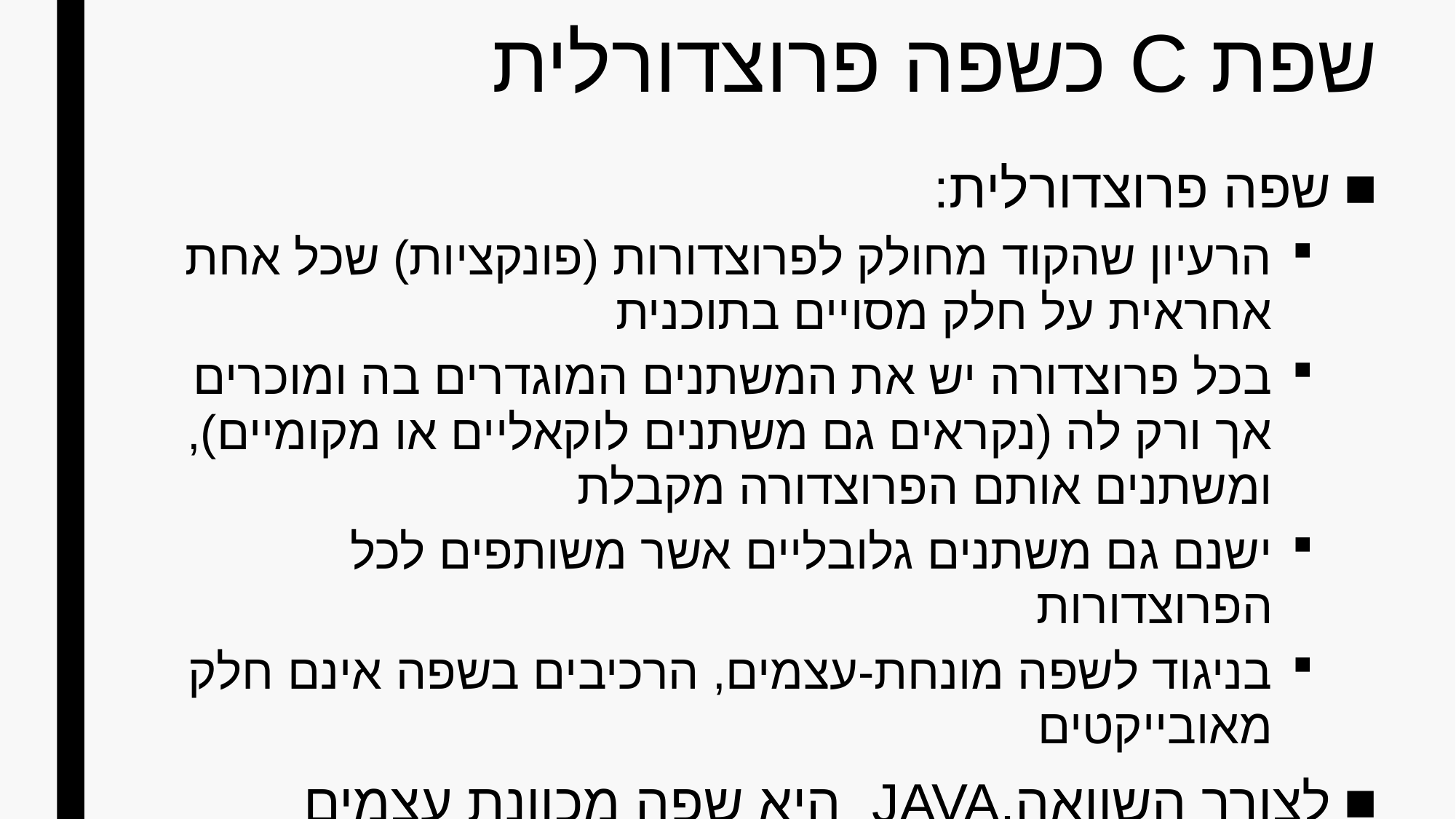

# שפת C כשפה פרוצדורלית
שפה פרוצדורלית:
הרעיון שהקוד מחולק לפרוצדורות (פונקציות) שכל אחת אחראית על חלק מסויים בתוכנית
בכל פרוצדורה יש את המשתנים המוגדרים בה ומוכרים אך ורק לה (נקראים גם משתנים לוקאליים או מקומיים), ומשתנים אותם הפרוצדורה מקבלת
ישנם גם משתנים גלובליים אשר משותפים לכל הפרוצדורות
בניגוד לשפה מונחת-עצמים, הרכיבים בשפה אינם חלק מאובייקטים
לצורך השוואה,JAVA  היא שפה מכוונת עצמים